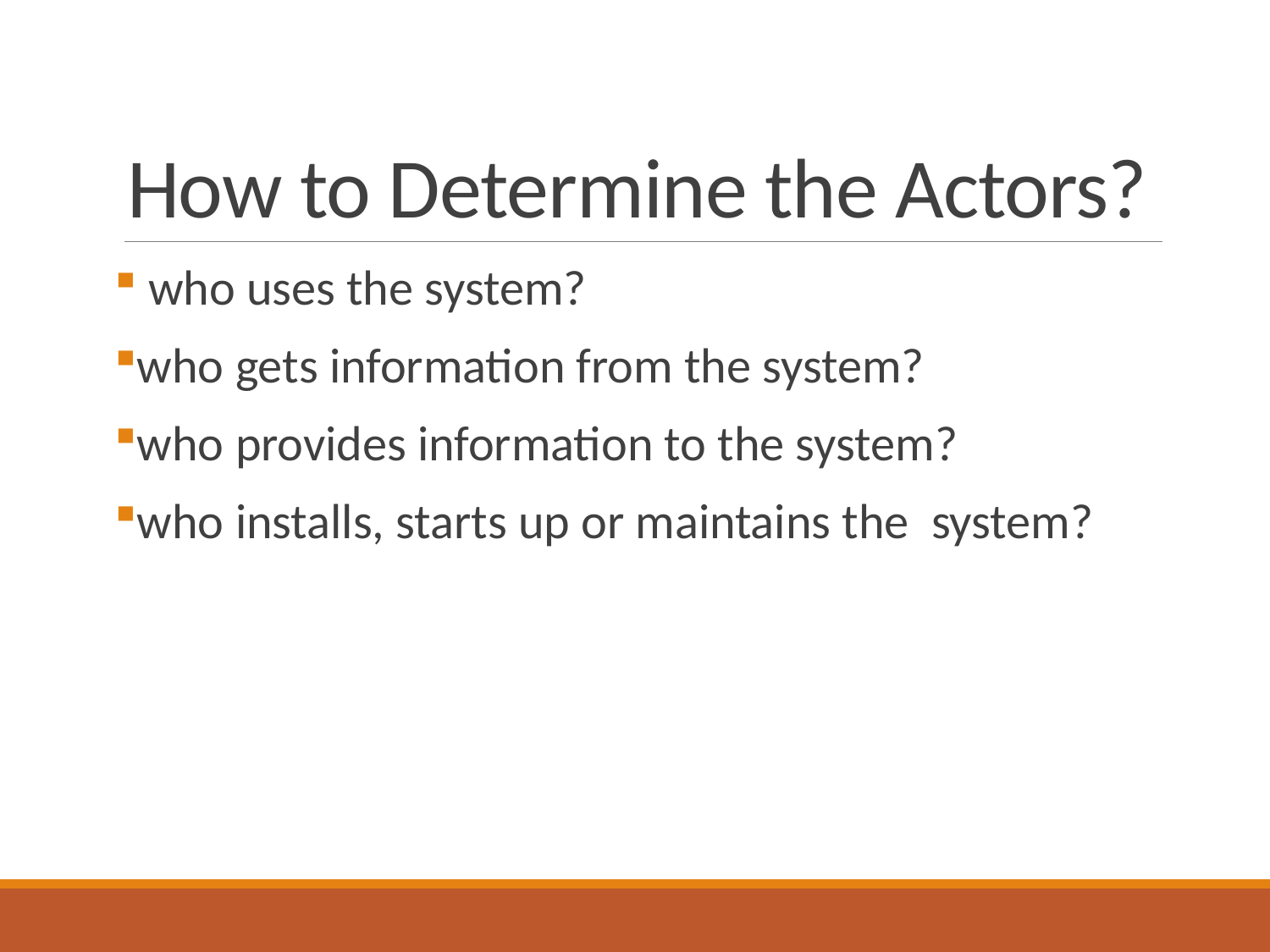

# How to Determine the Actors?
 who uses the system?
who gets information from the system?
who provides information to the system?
who installs, starts up or maintains the  system?